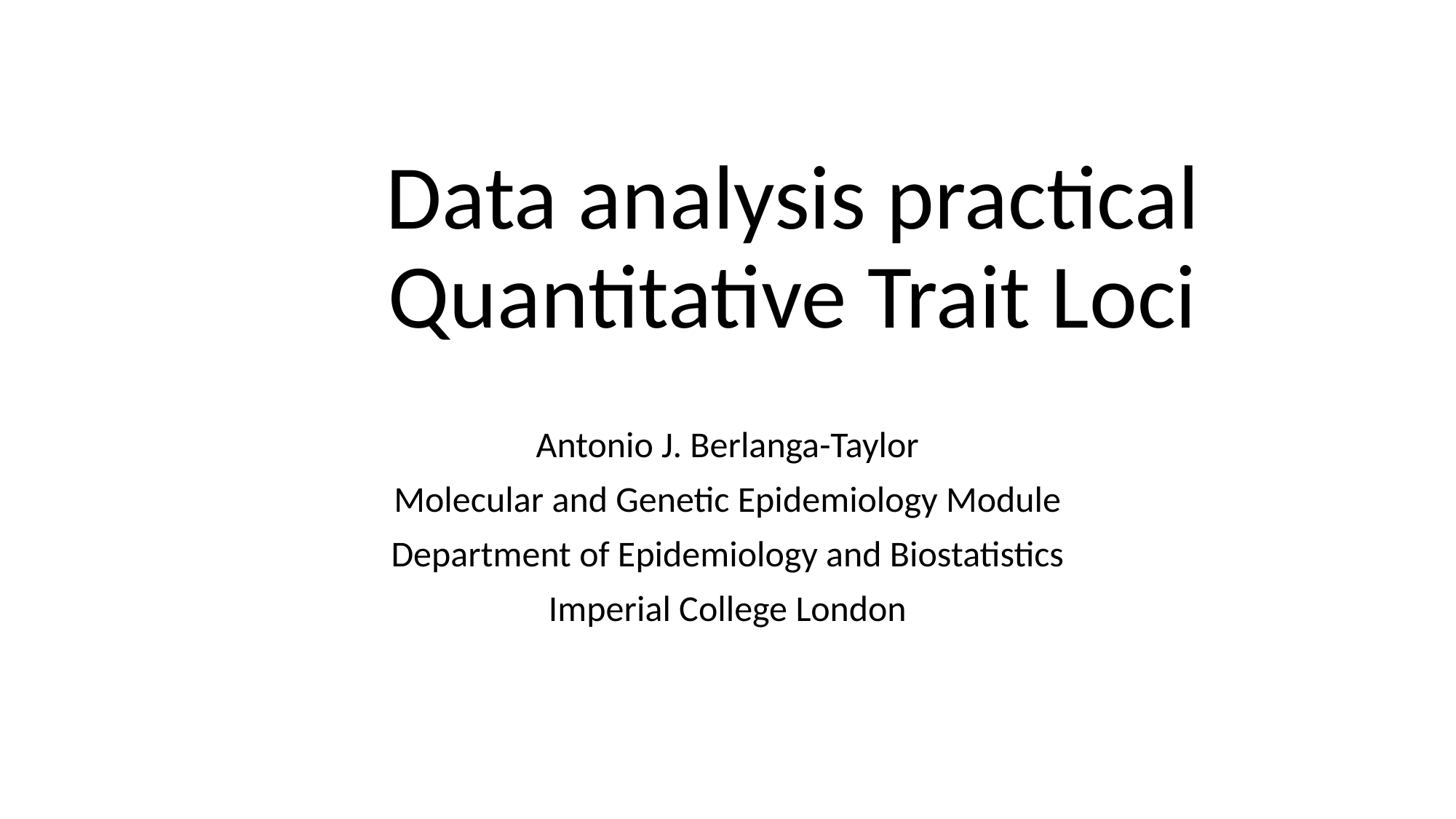

# Data analysis practical Quantitative Trait Loci
Antonio J. Berlanga-Taylor
Molecular and Genetic Epidemiology Module
Department of Epidemiology and Biostatistics
Imperial College London